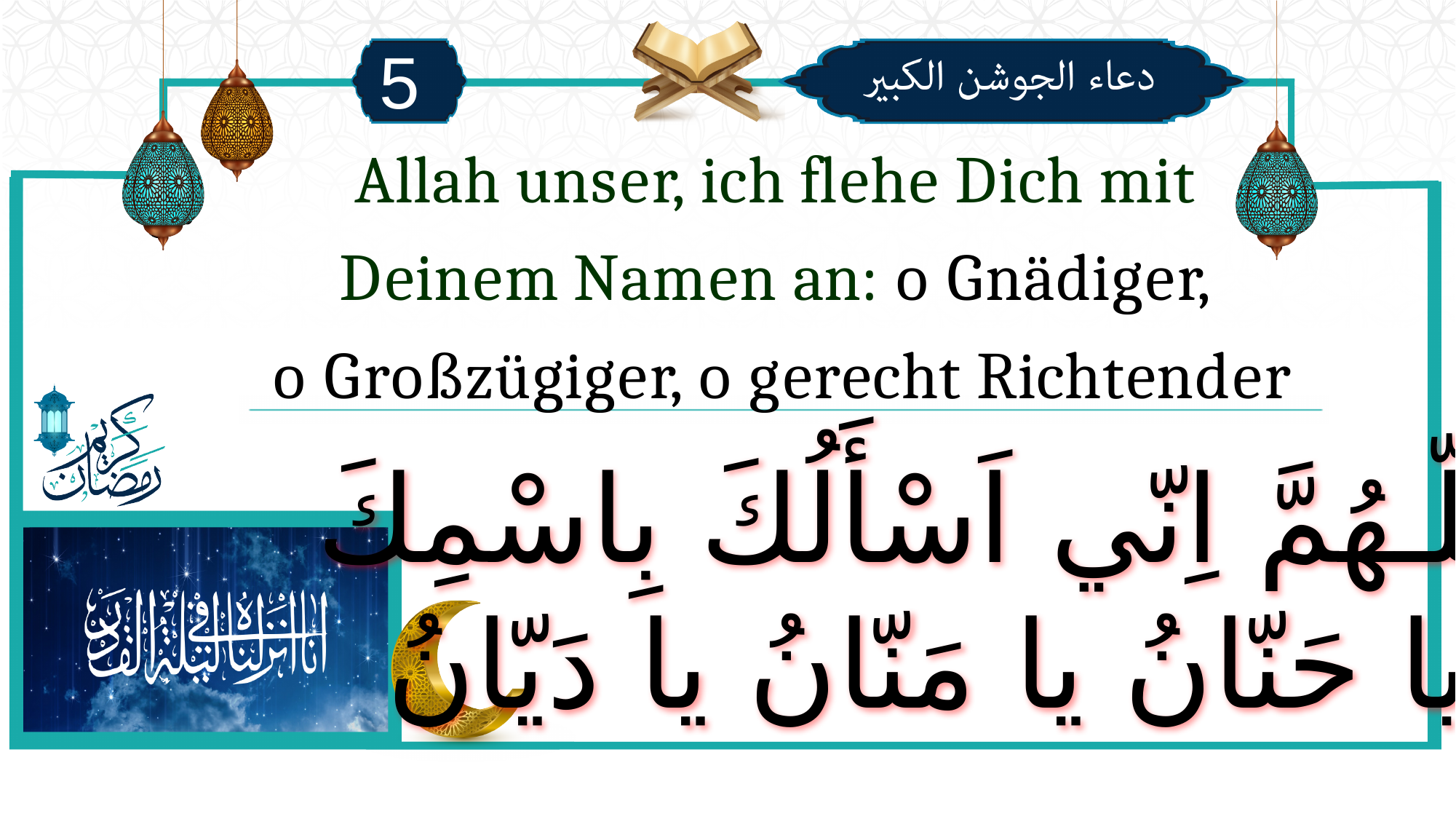

5
Allah unser, ich flehe Dich mit
Deinem Namen an: o Gnädiger,
o Großzügiger, o gerecht Richtender
 اَللّـهُمَّ اِنّي اَسْأَلُكَ بِاسْمِكَ
 يا حَنّانُ يا مَنّانُ يا دَيّانُ